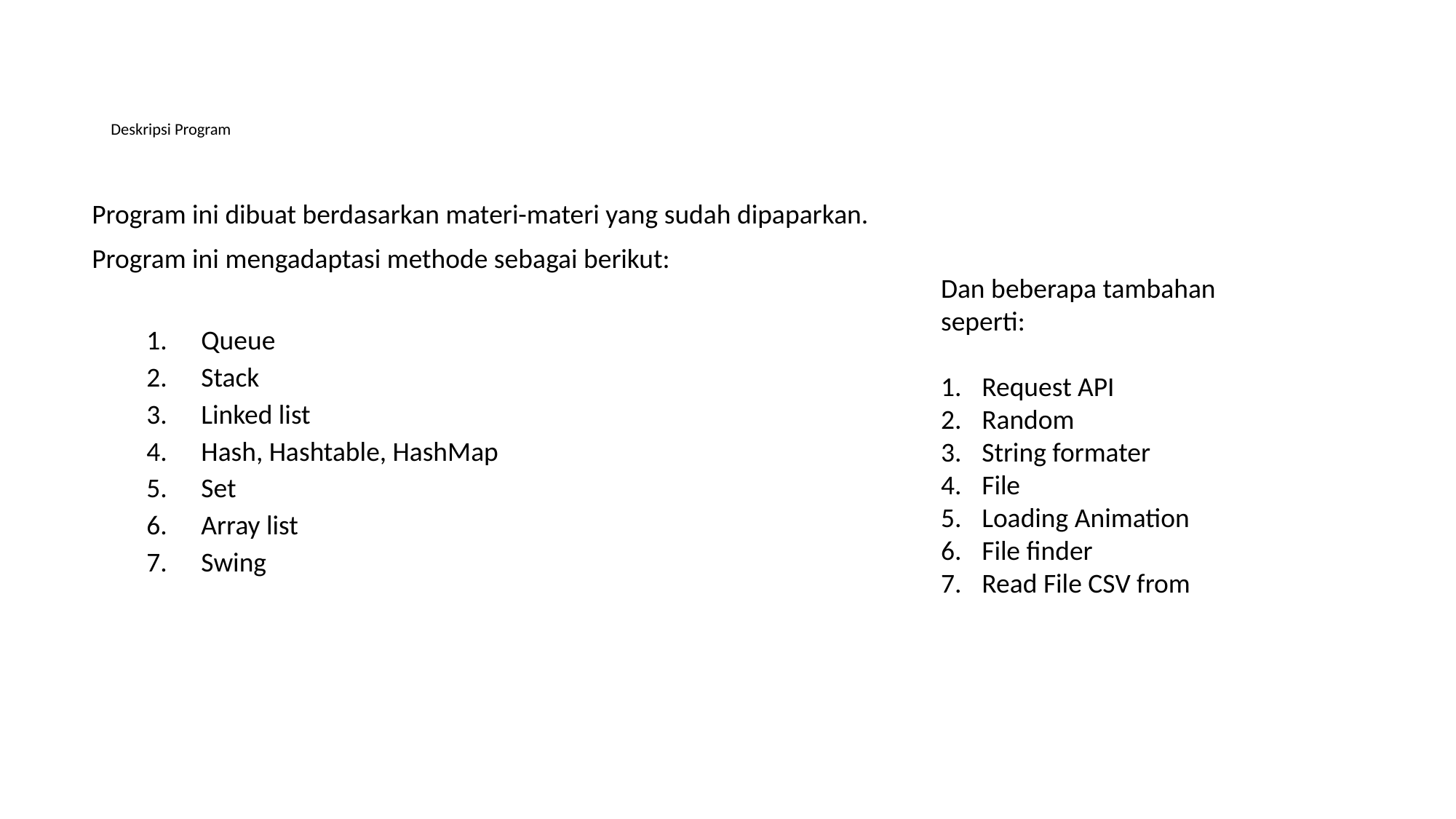

# Deskripsi Program
Program ini dibuat berdasarkan materi-materi yang sudah dipaparkan.
Program ini mengadaptasi methode sebagai berikut:

Queue
Stack
Linked list
Hash, Hashtable, HashMap
Set
Array list
Swing

Dan beberapa tambahan seperti:

Request API
Random
String formater
File
Loading Animation
File finder
Read File CSV from